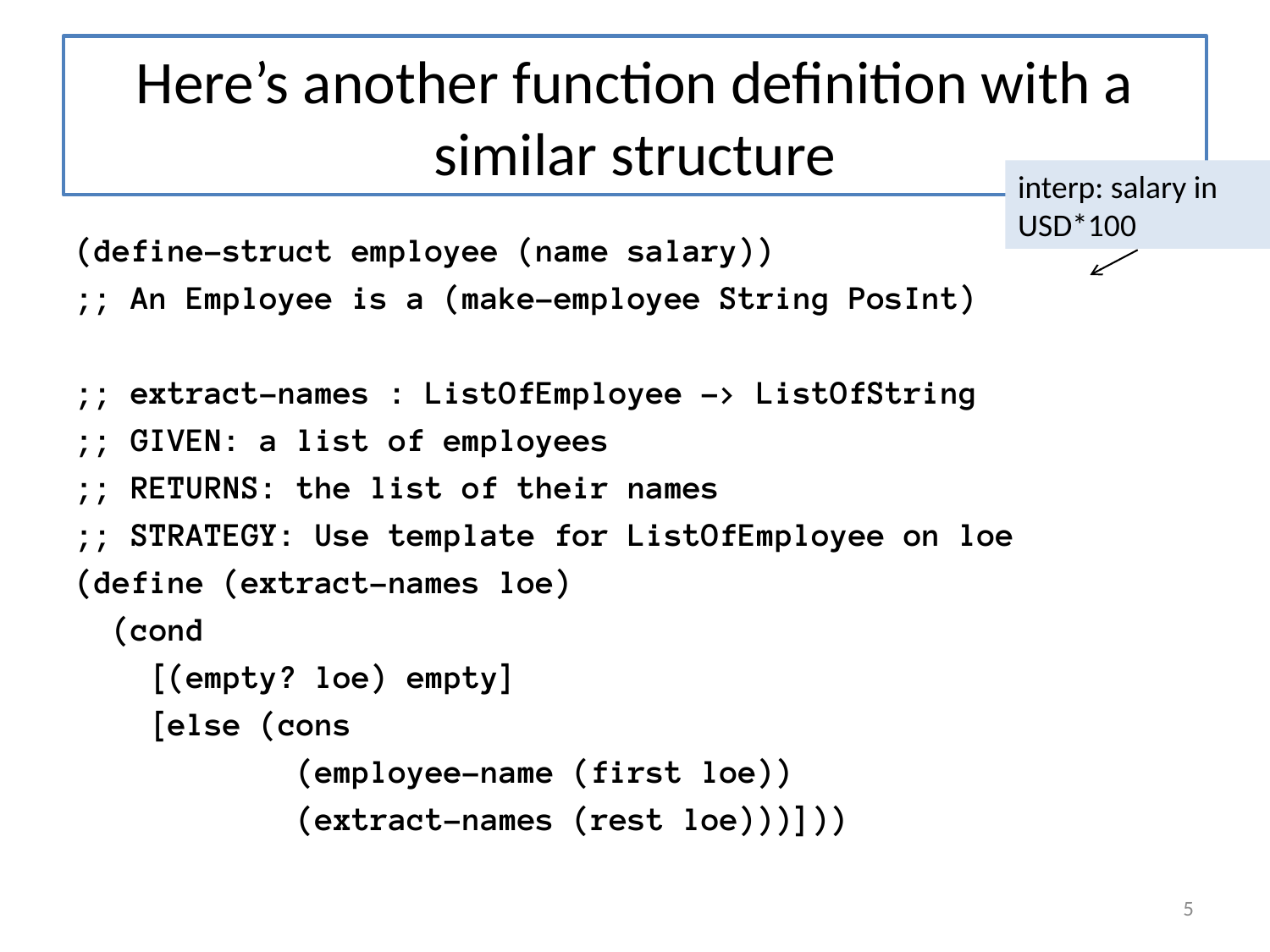

# Here’s another function definition with a similar structure
interp: salary in USD*100
(define-struct employee (name salary))
;; An Employee is a (make-employee String PosInt)

;; extract-names : ListOfEmployee -> ListOfString
;; GIVEN: a list of employees
;; RETURNS: the list of their names
;; STRATEGY: Use template for ListOfEmployee on loe
(define (extract-names loe)
  (cond
    [(empty? loe) empty]
    [else (cons
            (employee-name (first loe))
            (extract-names (rest loe)))]))
5